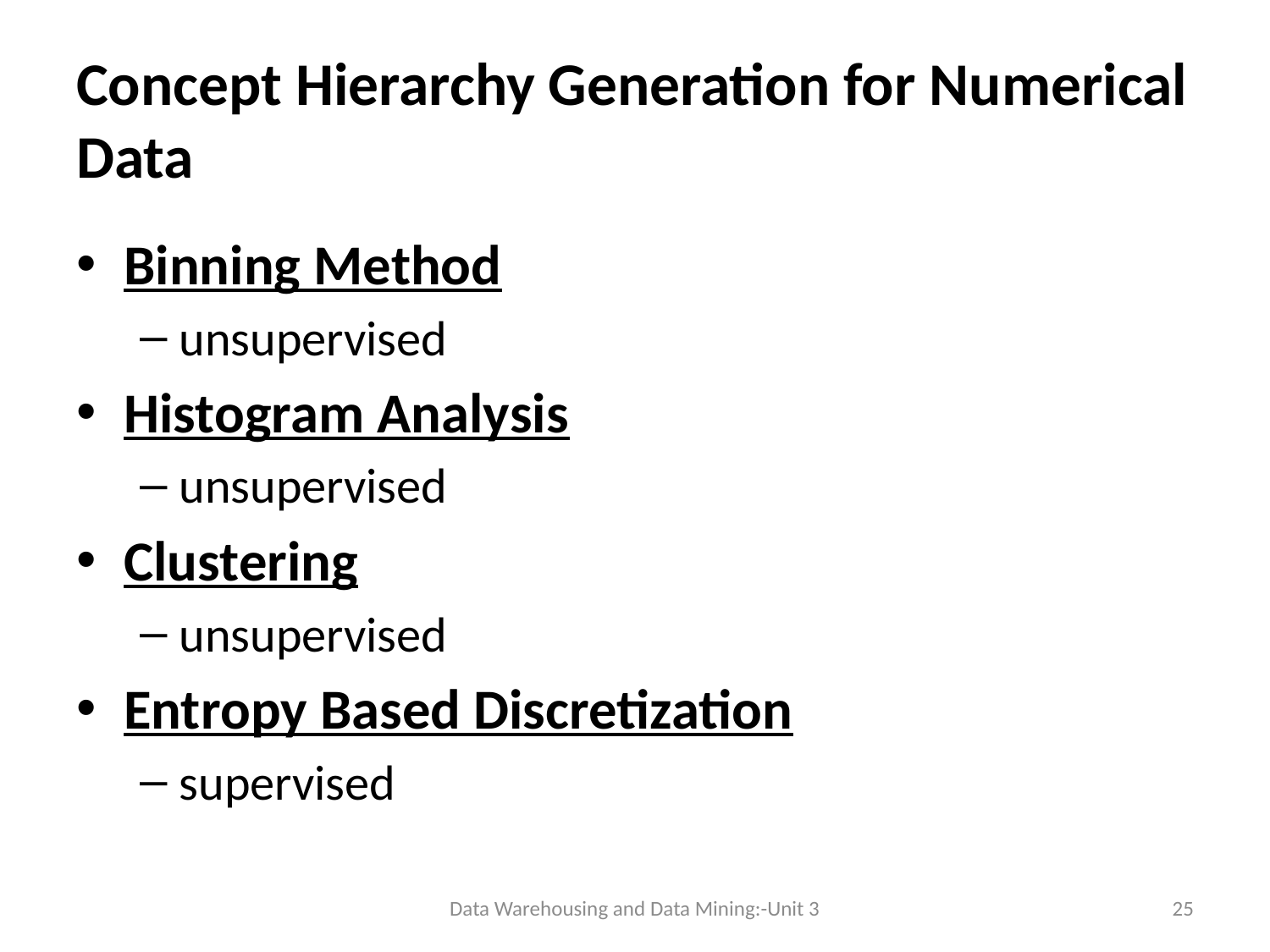

# Concept Hierarchy Generation for Numerical Data
Binning Method
unsupervised
Histogram Analysis
unsupervised
Clustering
unsupervised
Entropy Based Discretization
supervised
Data Warehousing and Data Mining:-Unit 3
25